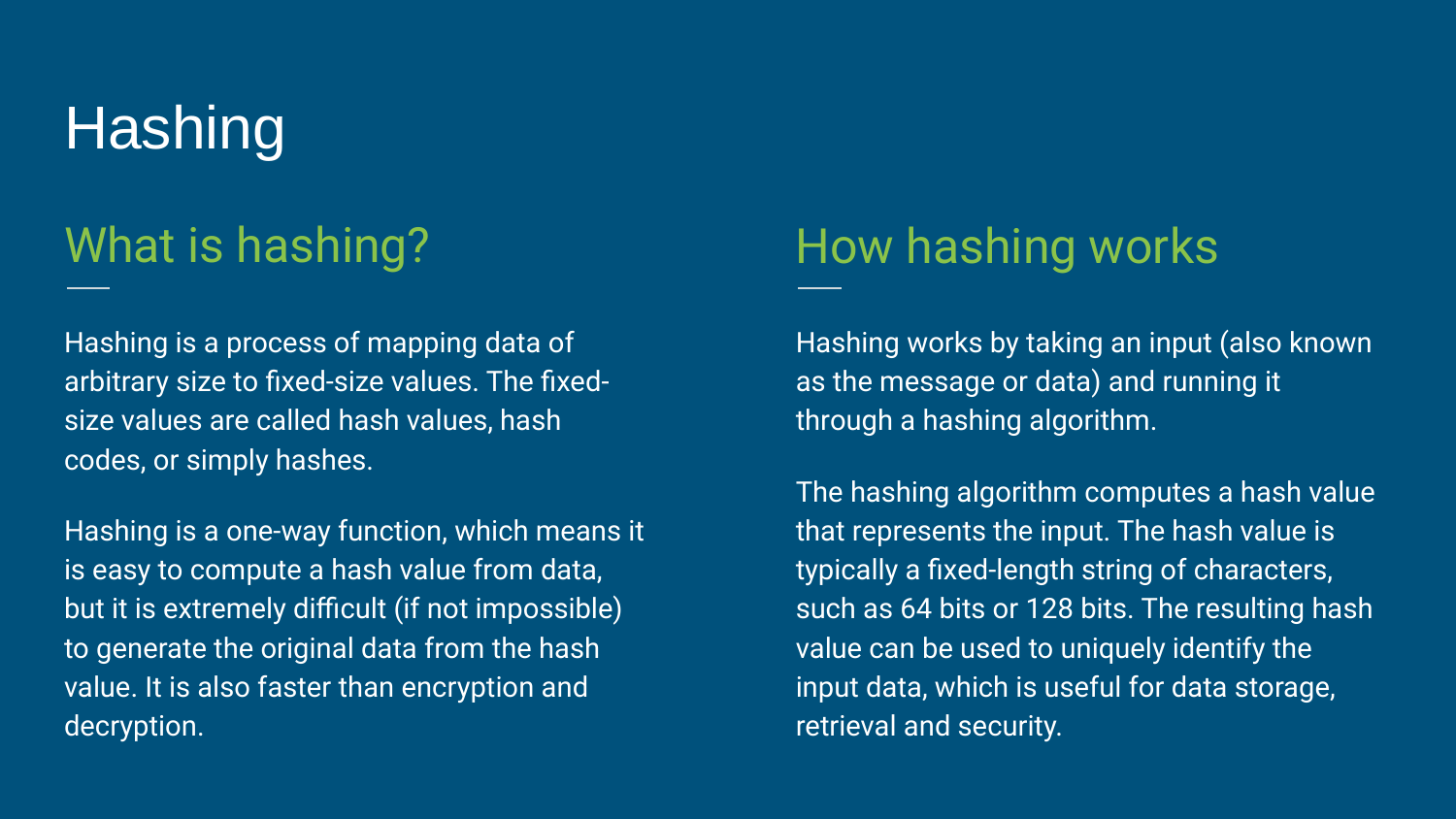

Hashing
What is hashing?
How hashing works
Hashing is a process of mapping data of arbitrary size to fixed-size values. The fixed-size values are called hash values, hash codes, or simply hashes.
Hashing is a one-way function, which means it is easy to compute a hash value from data, but it is extremely difficult (if not impossible) to generate the original data from the hash value. It is also faster than encryption and decryption.
Hashing works by taking an input (also known as the message or data) and running it through a hashing algorithm.
The hashing algorithm computes a hash value that represents the input. The hash value is typically a fixed-length string of characters, such as 64 bits or 128 bits. The resulting hash value can be used to uniquely identify the input data, which is useful for data storage, retrieval and security.